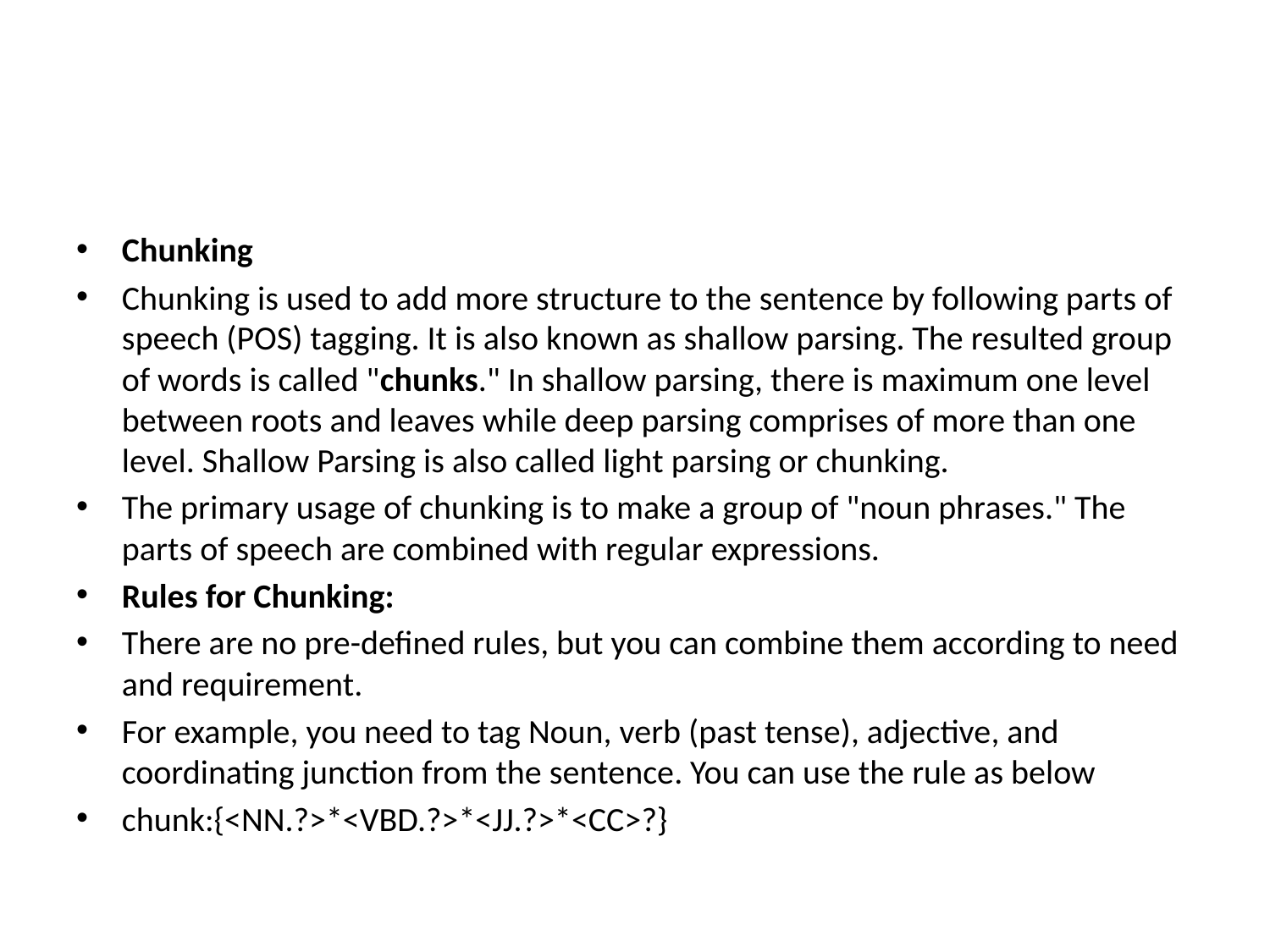

#
Chunking
Chunking is used to add more structure to the sentence by following parts of speech (POS) tagging. It is also known as shallow parsing. The resulted group of words is called "chunks." In shallow parsing, there is maximum one level between roots and leaves while deep parsing comprises of more than one level. Shallow Parsing is also called light parsing or chunking.
The primary usage of chunking is to make a group of "noun phrases." The parts of speech are combined with regular expressions.
Rules for Chunking:
There are no pre-defined rules, but you can combine them according to need and requirement.
For example, you need to tag Noun, verb (past tense), adjective, and coordinating junction from the sentence. You can use the rule as below
chunk:{<NN.?>*<VBD.?>*<JJ.?>*<CC>?}